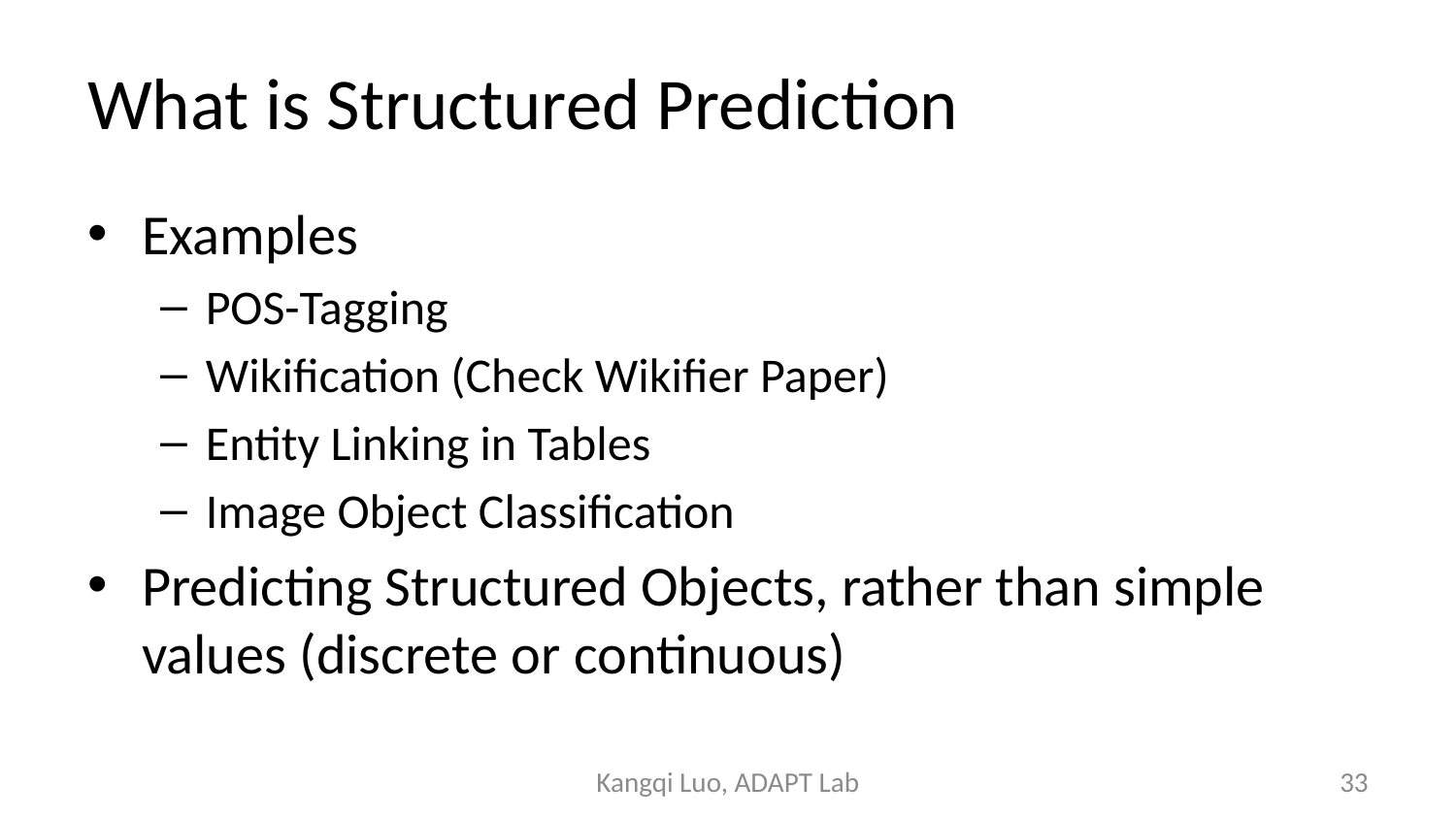

# What is Structured Prediction
Examples
POS-Tagging
Wikification (Check Wikifier Paper)
Entity Linking in Tables
Image Object Classification
Predicting Structured Objects, rather than simple values (discrete or continuous)
Kangqi Luo, ADAPT Lab
33